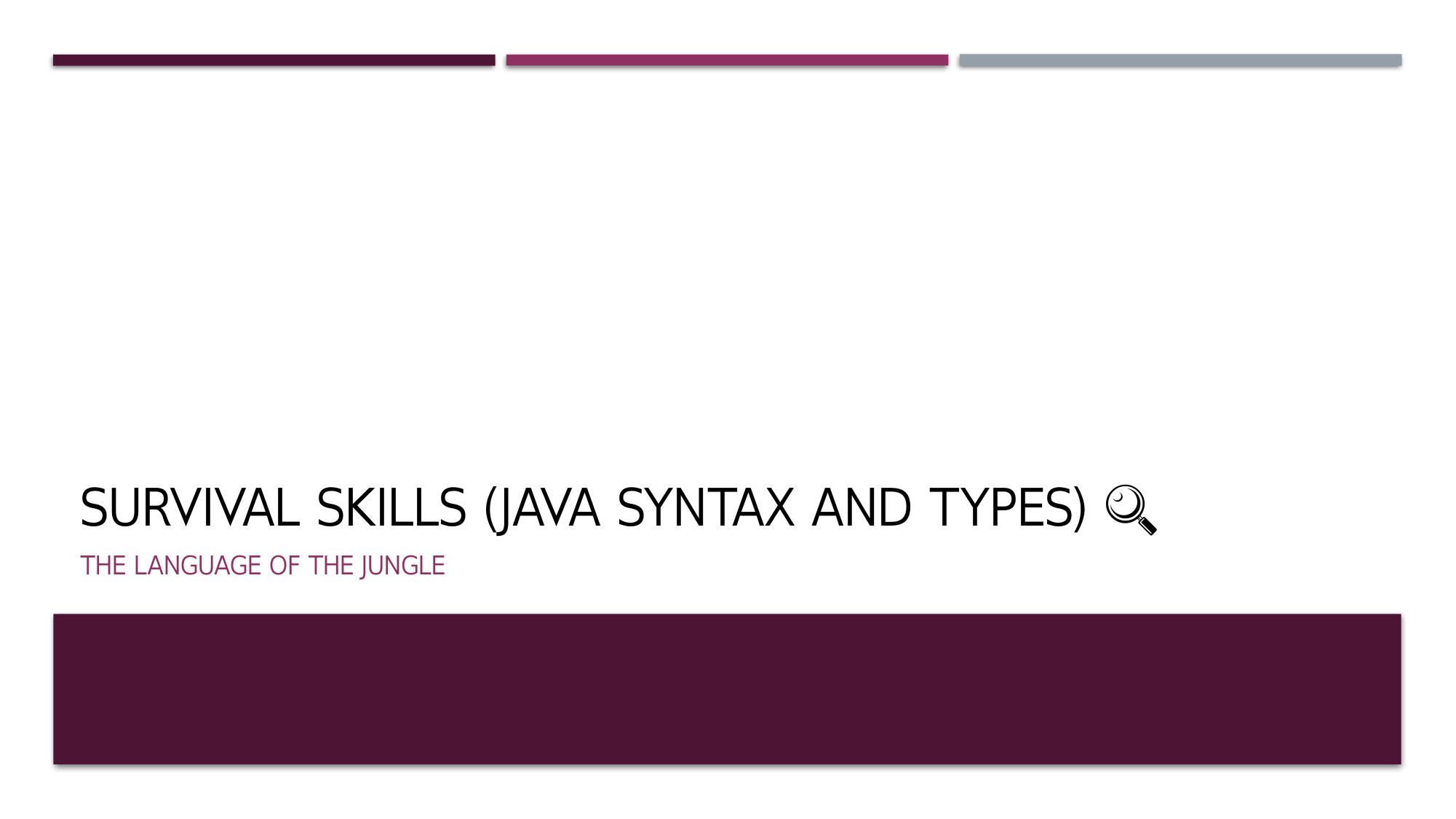

# Survival Skills (Java Syntax and Types) 🔍
The Language of the jungle